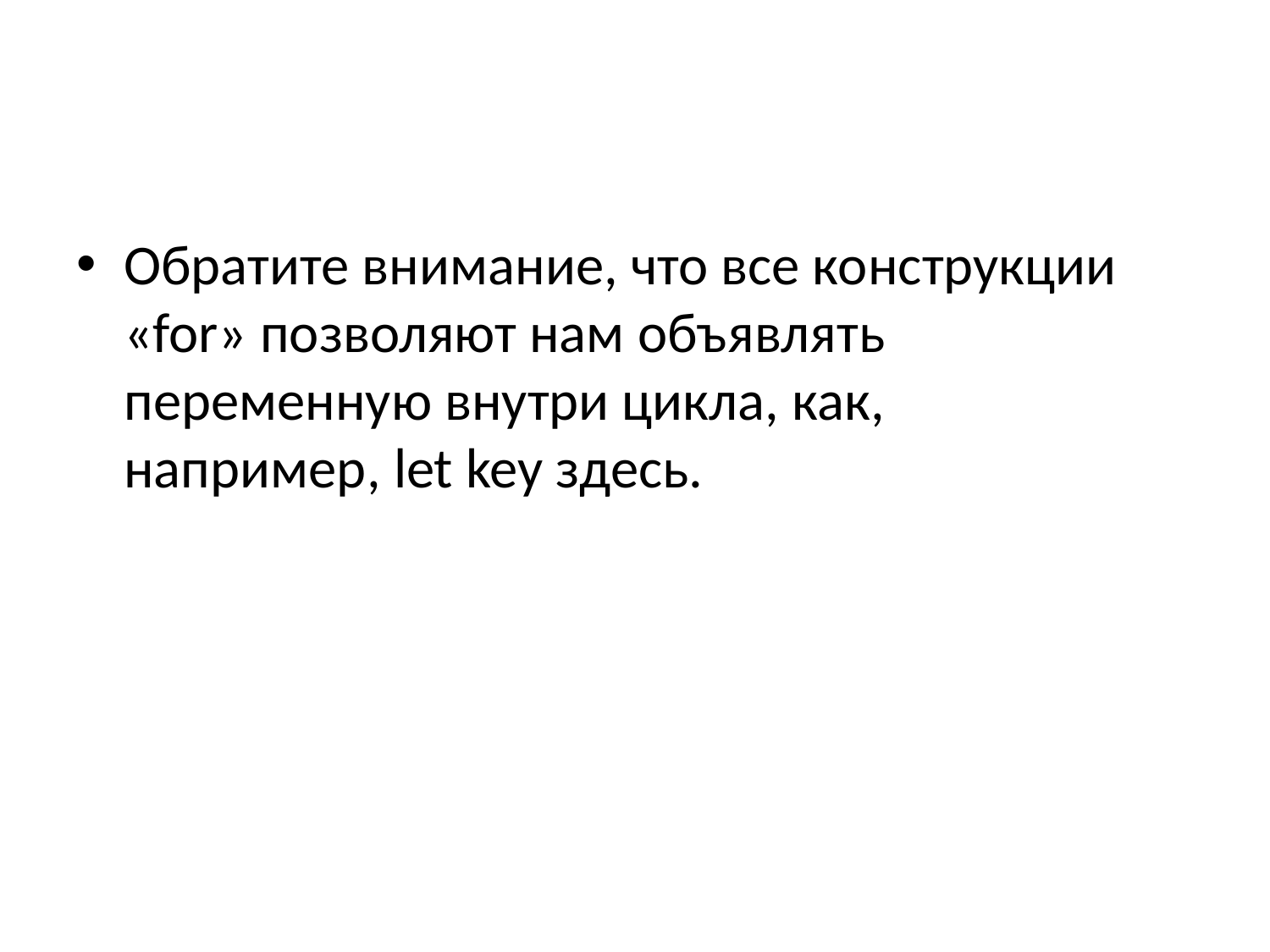

#
Обратите внимание, что все конструкции «for» позволяют нам объявлять переменную внутри цикла, как, например, let key здесь.